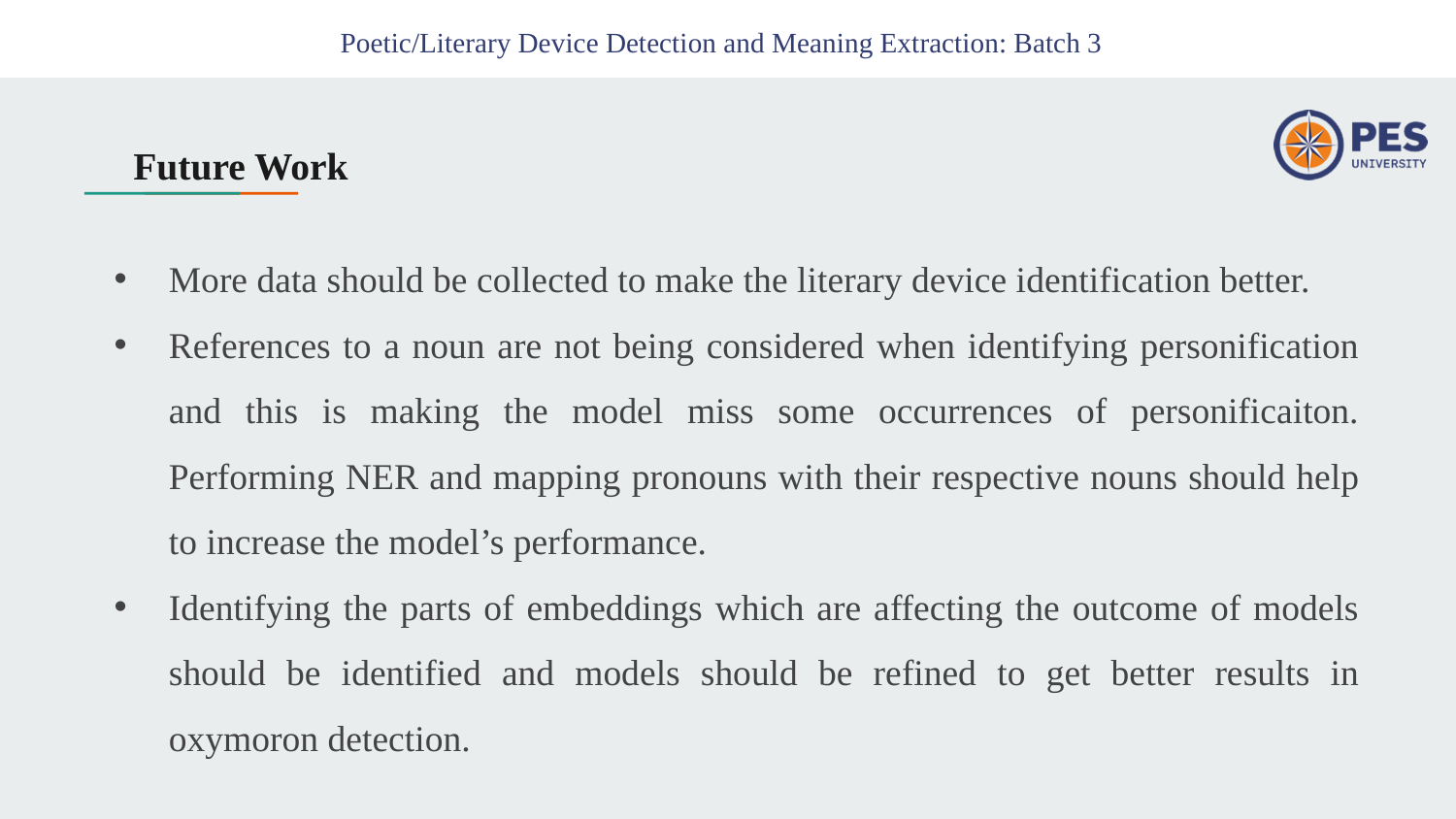

Poetic/Literary Device Detection and Meaning Extraction: Batch 3
# Future Work
More data should be collected to make the literary device identification better.
References to a noun are not being considered when identifying personification and this is making the model miss some occurrences of personificaiton. Performing NER and mapping pronouns with their respective nouns should help to increase the model’s performance.
Identifying the parts of embeddings which are affecting the outcome of models should be identified and models should be refined to get better results in oxymoron detection.